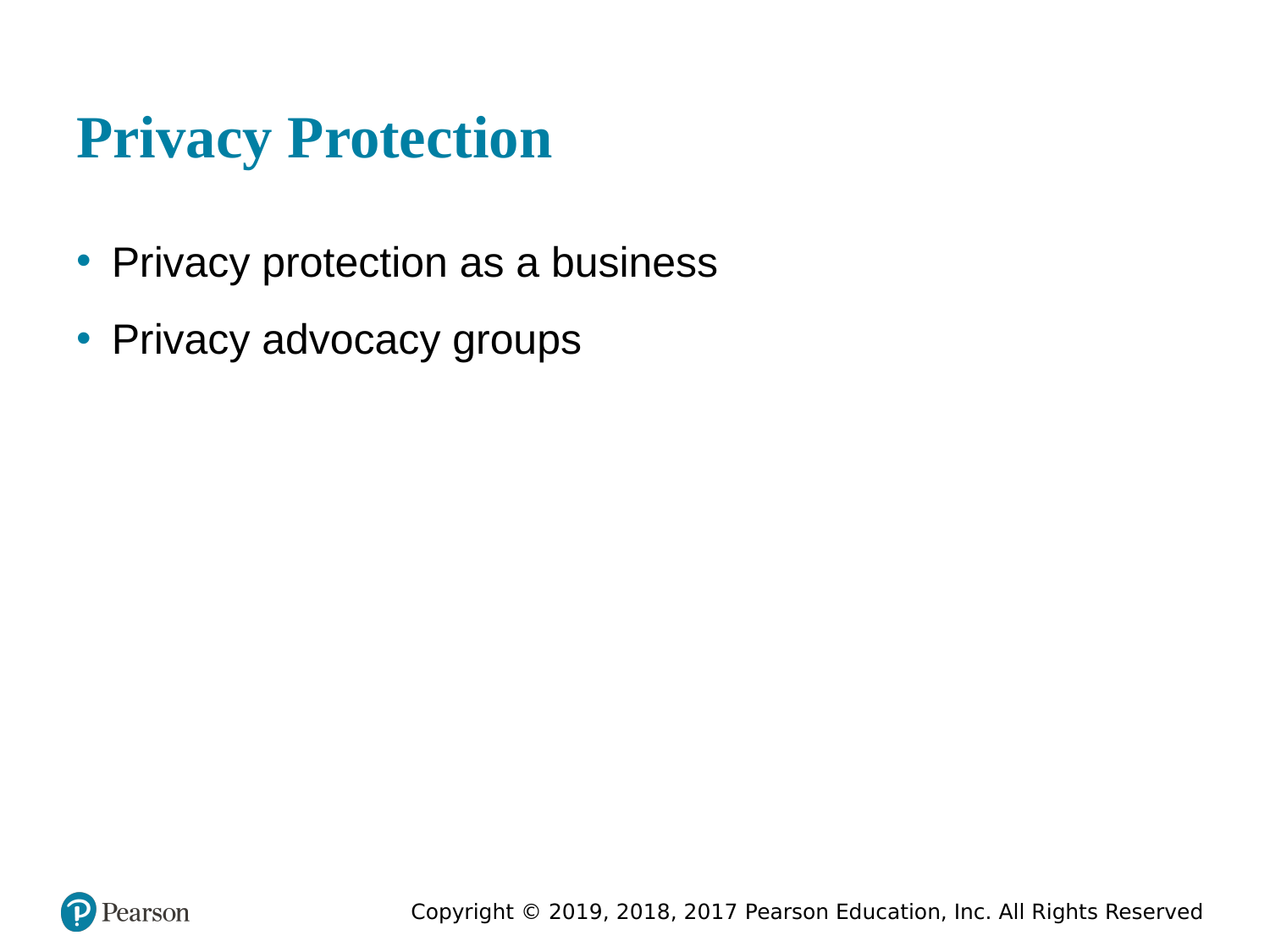

# Privacy Protection
Privacy protection as a business
Privacy advocacy groups